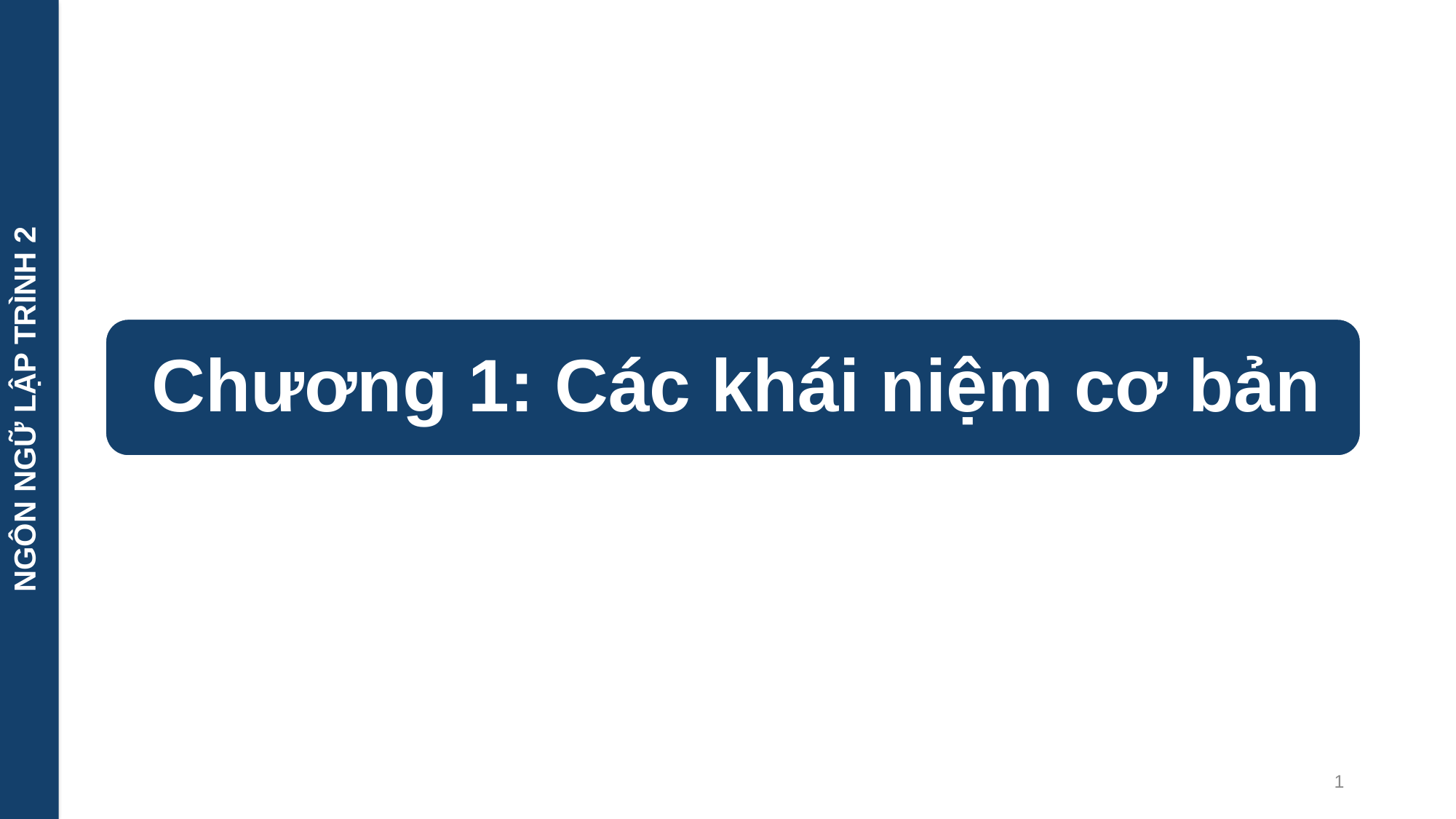

NGÔN NGỮ LẬP TRÌNH 2
Chương 1: Các khái niệm cơ bản
1